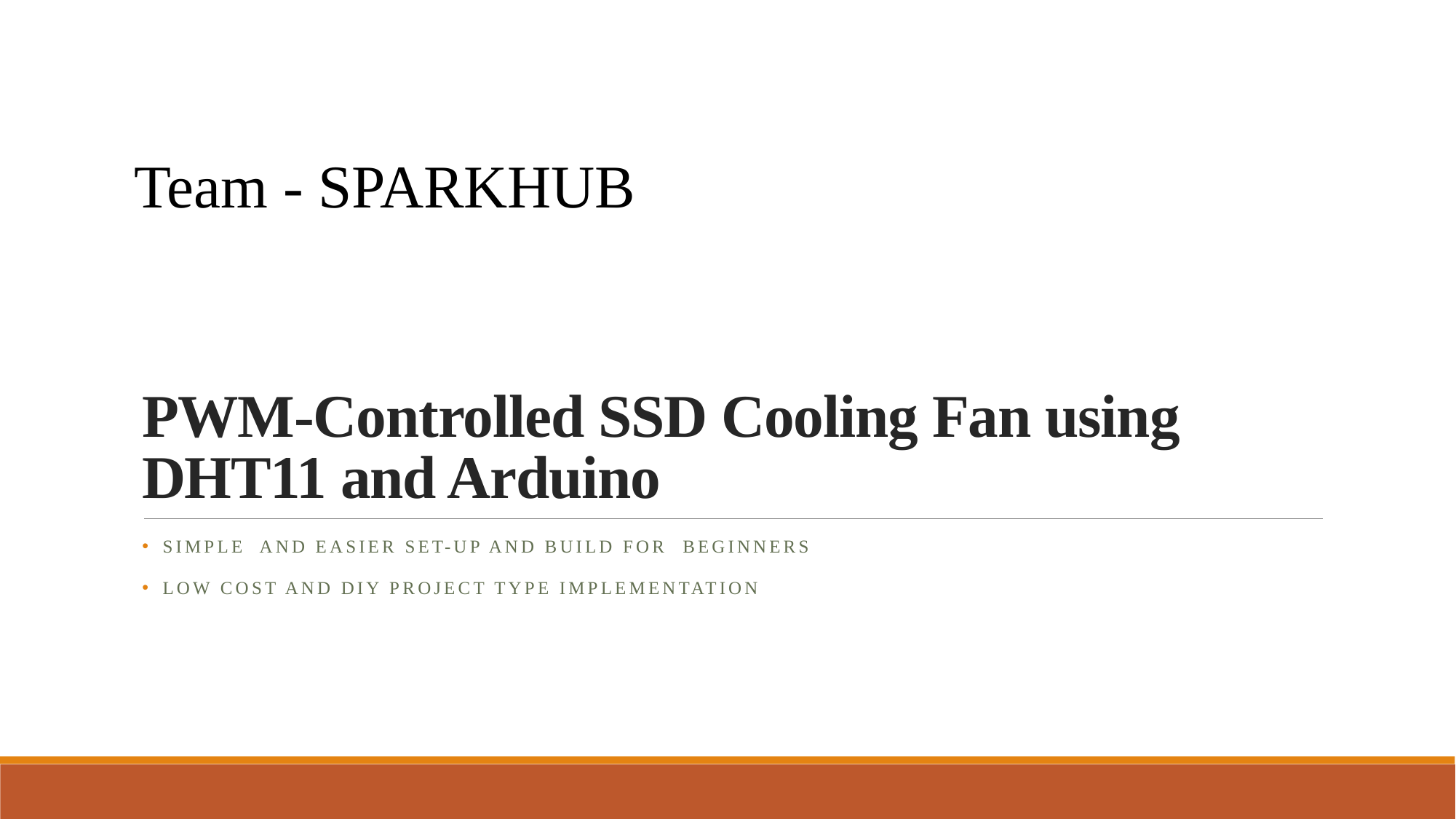

# PWM-Controlled SSD Cooling Fan using DHT11 and Arduino
Team - SPARKHUB
Simple  and easier set-up and build for  BEGINNERS
LOW COST AND DIY PROJECT TYPE IMPLEMENTATION